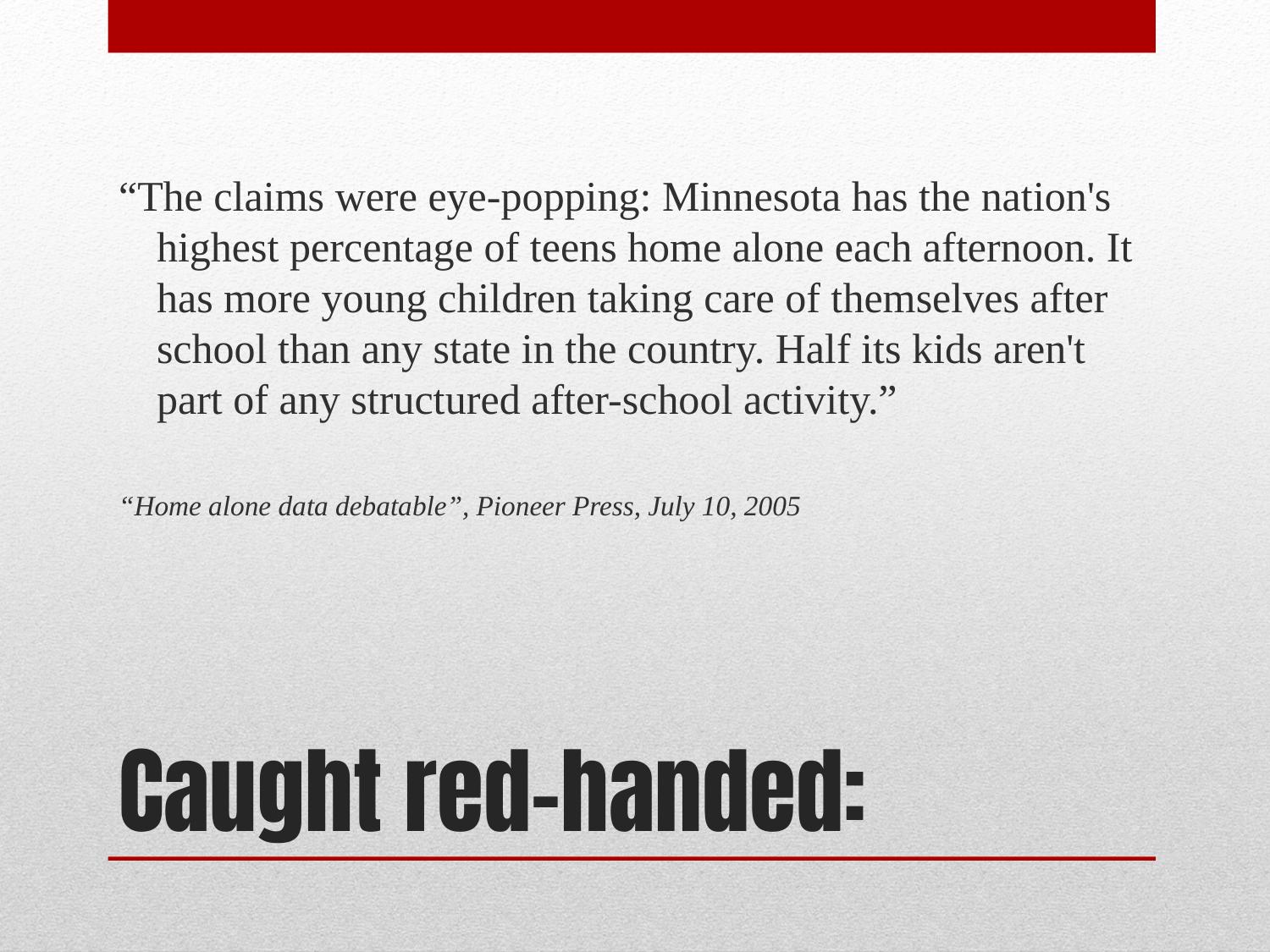

“The claims were eye-popping: Minnesota has the nation's highest percentage of teens home alone each afternoon. It has more young children taking care of themselves after school than any state in the country. Half its kids aren't part of any structured after-school activity.”

“Home alone data debatable”, Pioneer Press, July 10, 2005

# Caught red-handed: